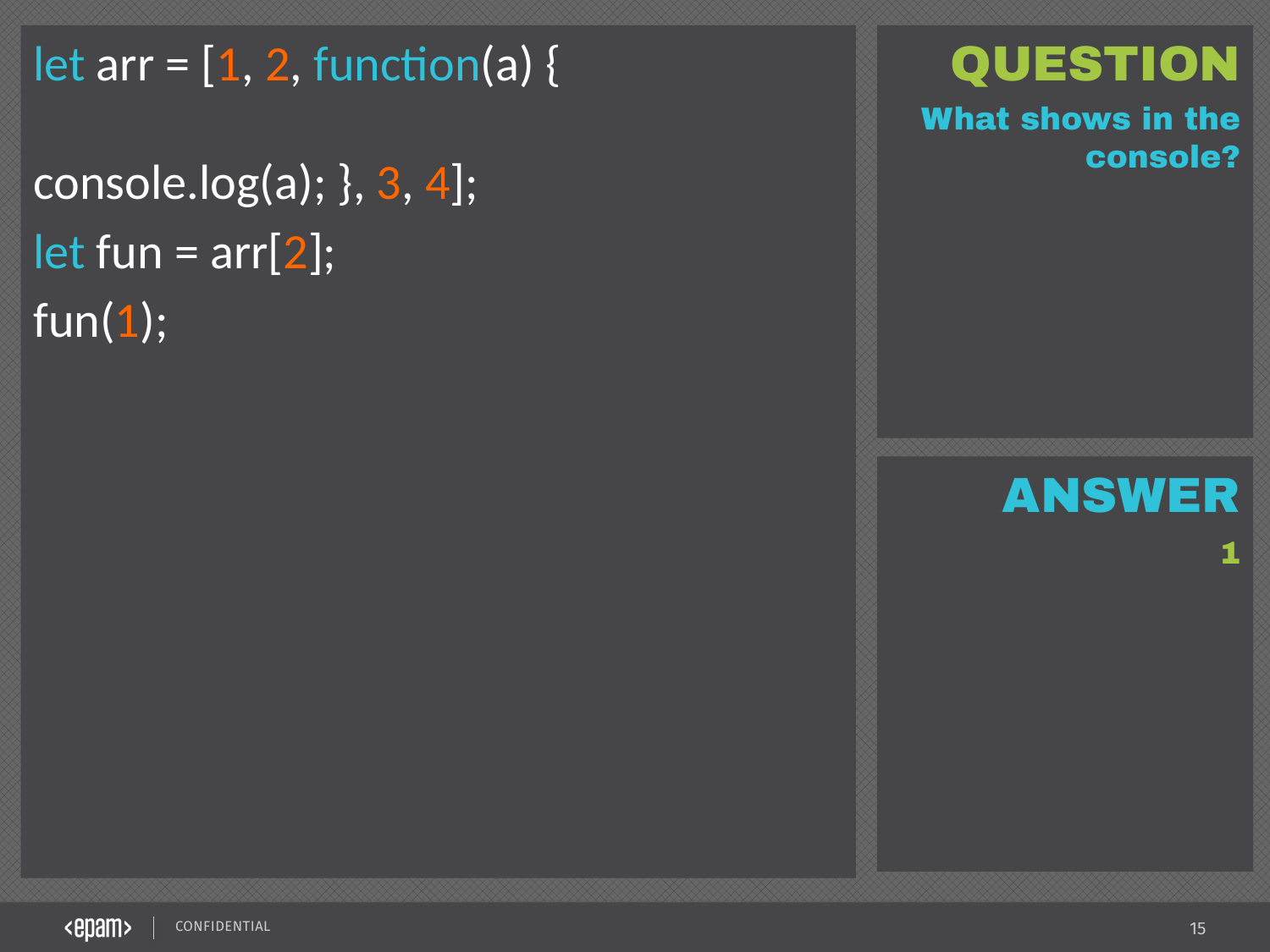

let arr = [1, 2, function(a) {
					console.log(a); }, 3, 4];
let fun = arr[2];
fun(1);
What shows in the console?

1